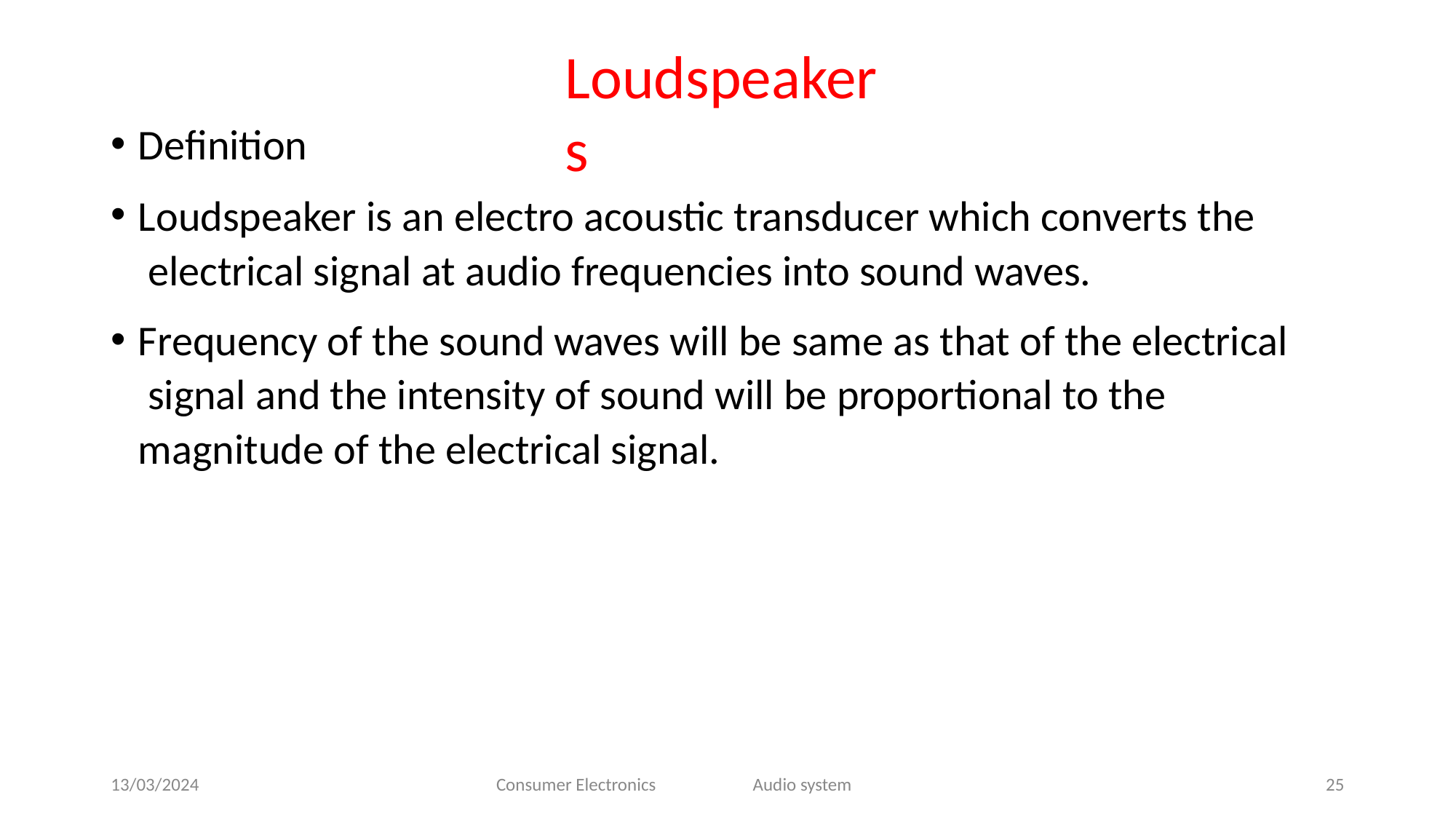

# Loudspeakers
Definition
Loudspeaker is an electro acoustic transducer which converts the  electrical signal at audio frequencies into sound waves.
Frequency of the sound waves will be same as that of the electrical  signal and the intensity of sound will be proportional to the  magnitude of the electrical signal.
13/03/2024
Consumer Electronics
Audio system
25